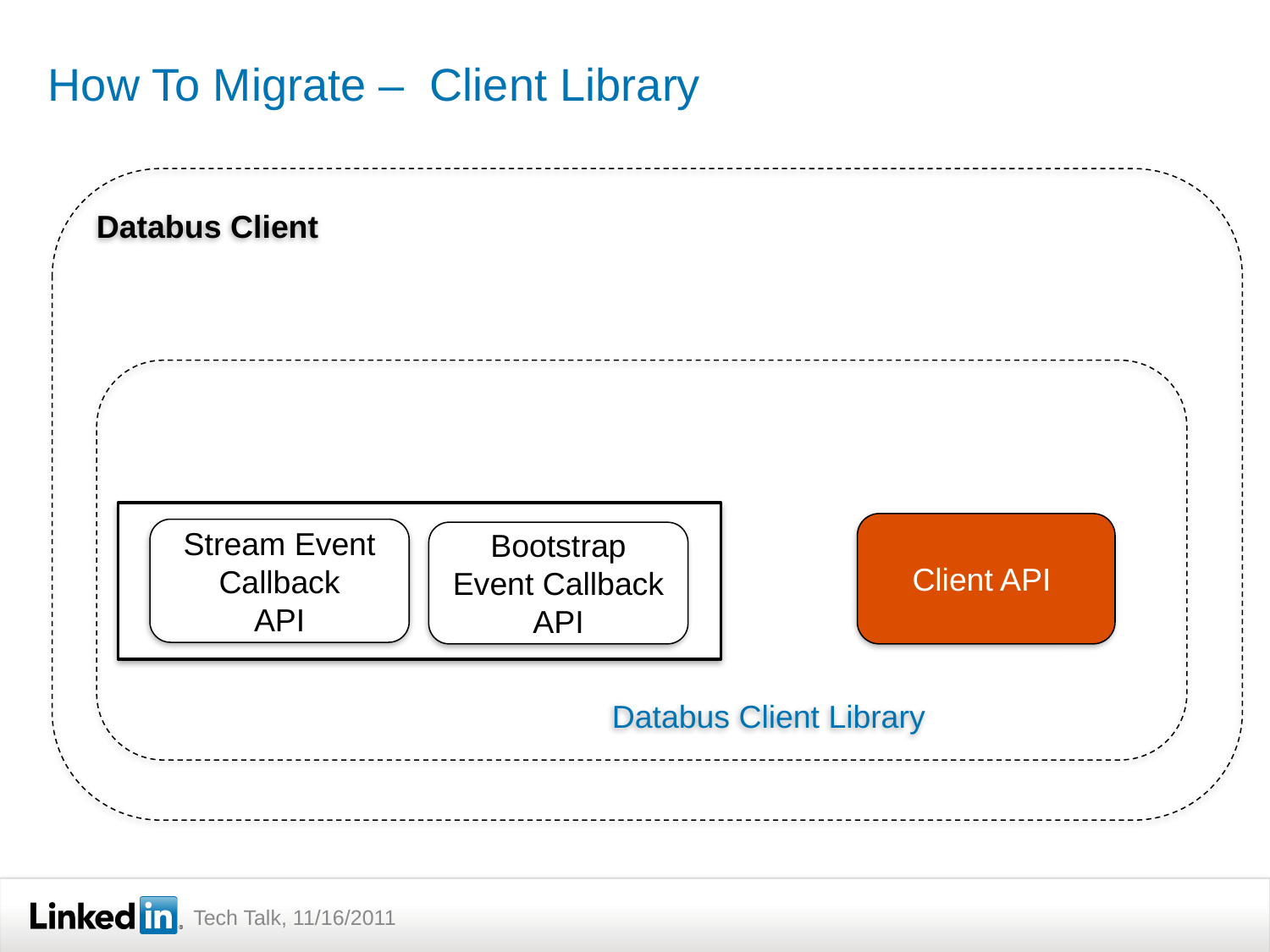

# How To Migrate –  Client Library
Databus Client

		Databus Client Library

Client API
Stream Event Callback
API
Bootstrap Event Callback
API